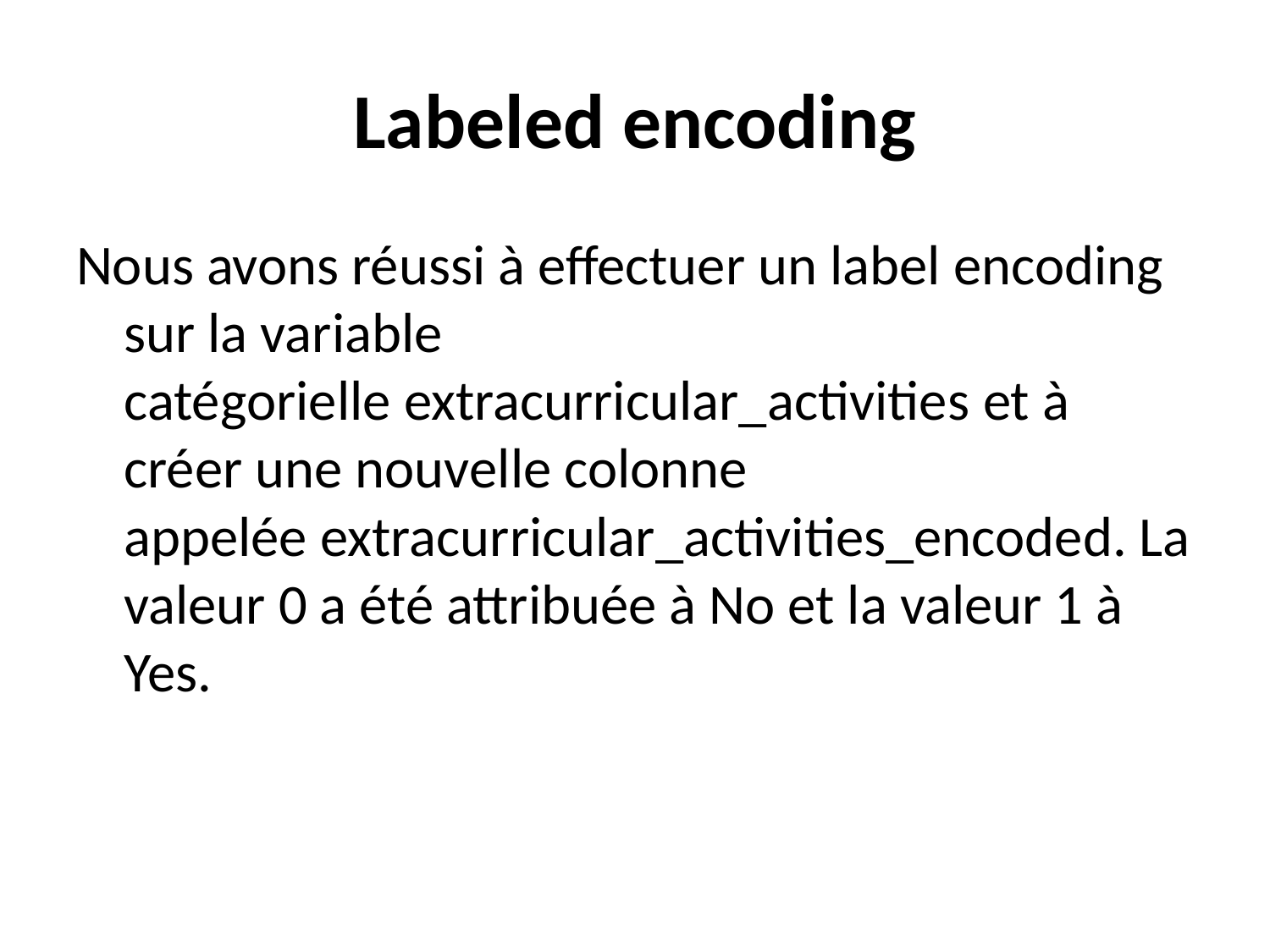

# Labeled encoding
Nous avons réussi à effectuer un label encoding sur la variable catégorielle extracurricular_activities et à créer une nouvelle colonne appelée extracurricular_activities_encoded. La valeur 0 a été attribuée à No et la valeur 1 à Yes.